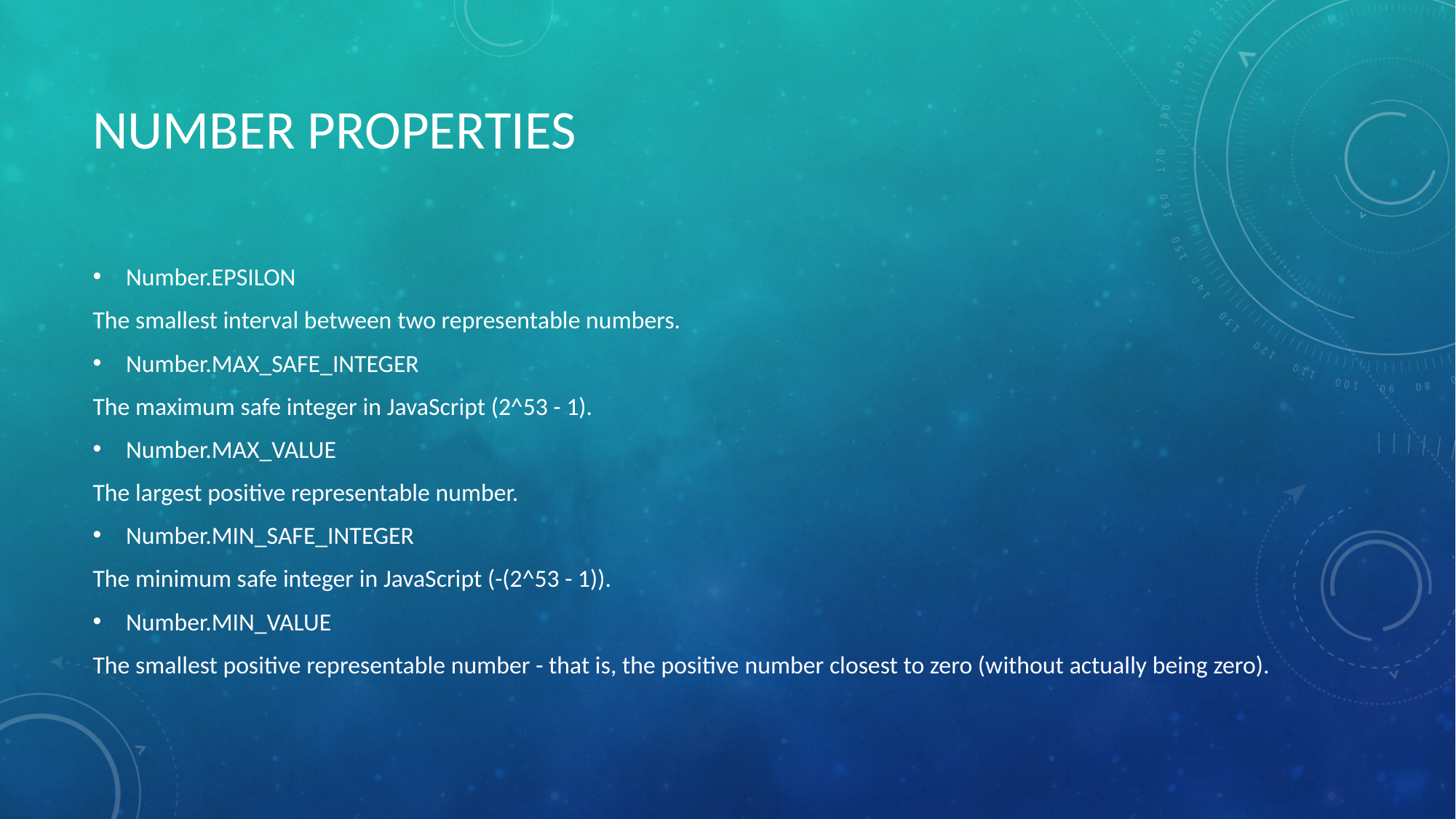

# Number Properties
Number.EPSILON
The smallest interval between two representable numbers.
Number.MAX_SAFE_INTEGER
The maximum safe integer in JavaScript (2^53 - 1).
Number.MAX_VALUE
The largest positive representable number.
Number.MIN_SAFE_INTEGER
The minimum safe integer in JavaScript (-(2^53 - 1)).
Number.MIN_VALUE
The smallest positive representable number - that is, the positive number closest to zero (without actually being zero).